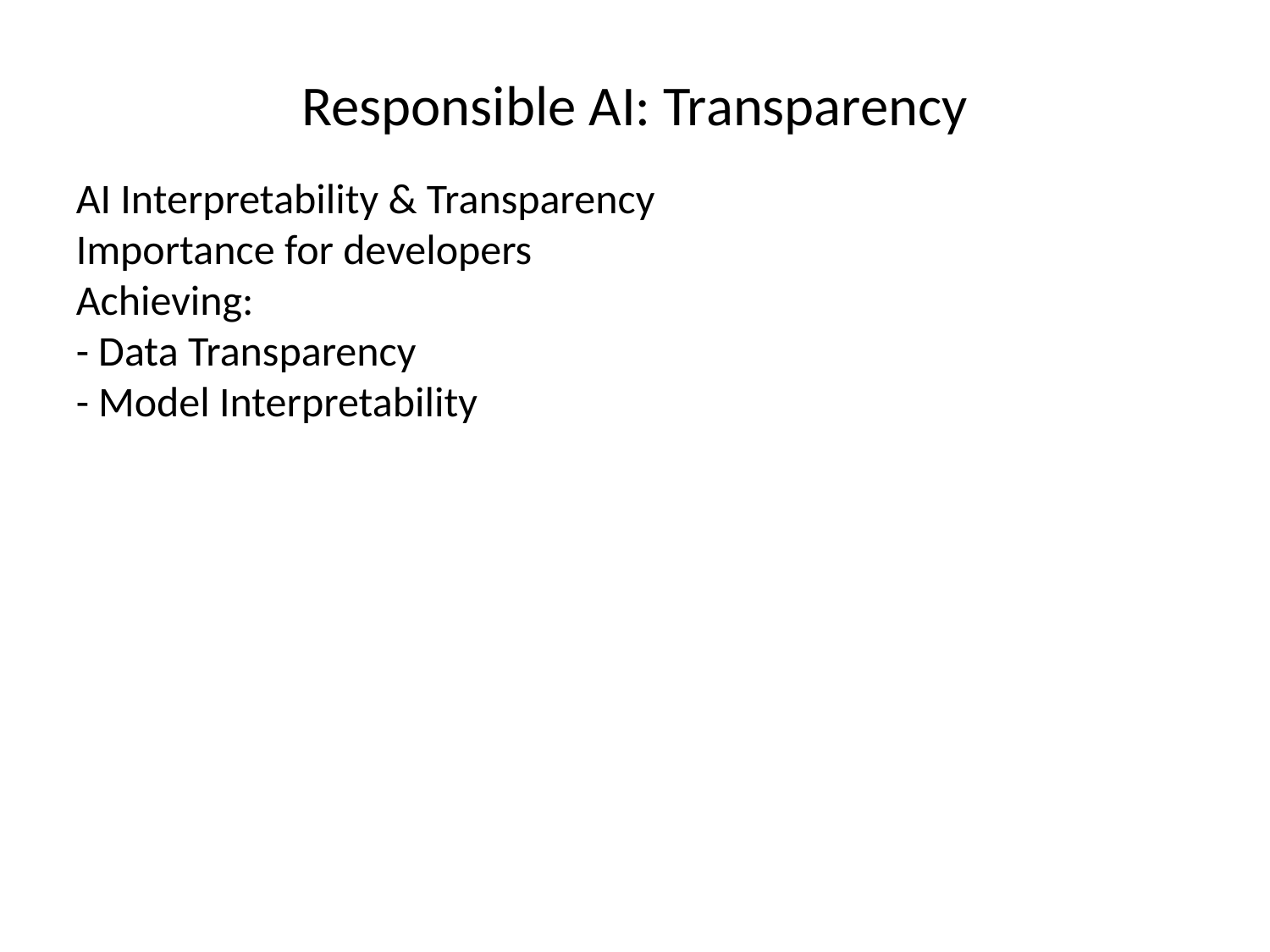

Responsible AI: Transparency
AI Interpretability & Transparency
Importance for developers
Achieving:
- Data Transparency
- Model Interpretability